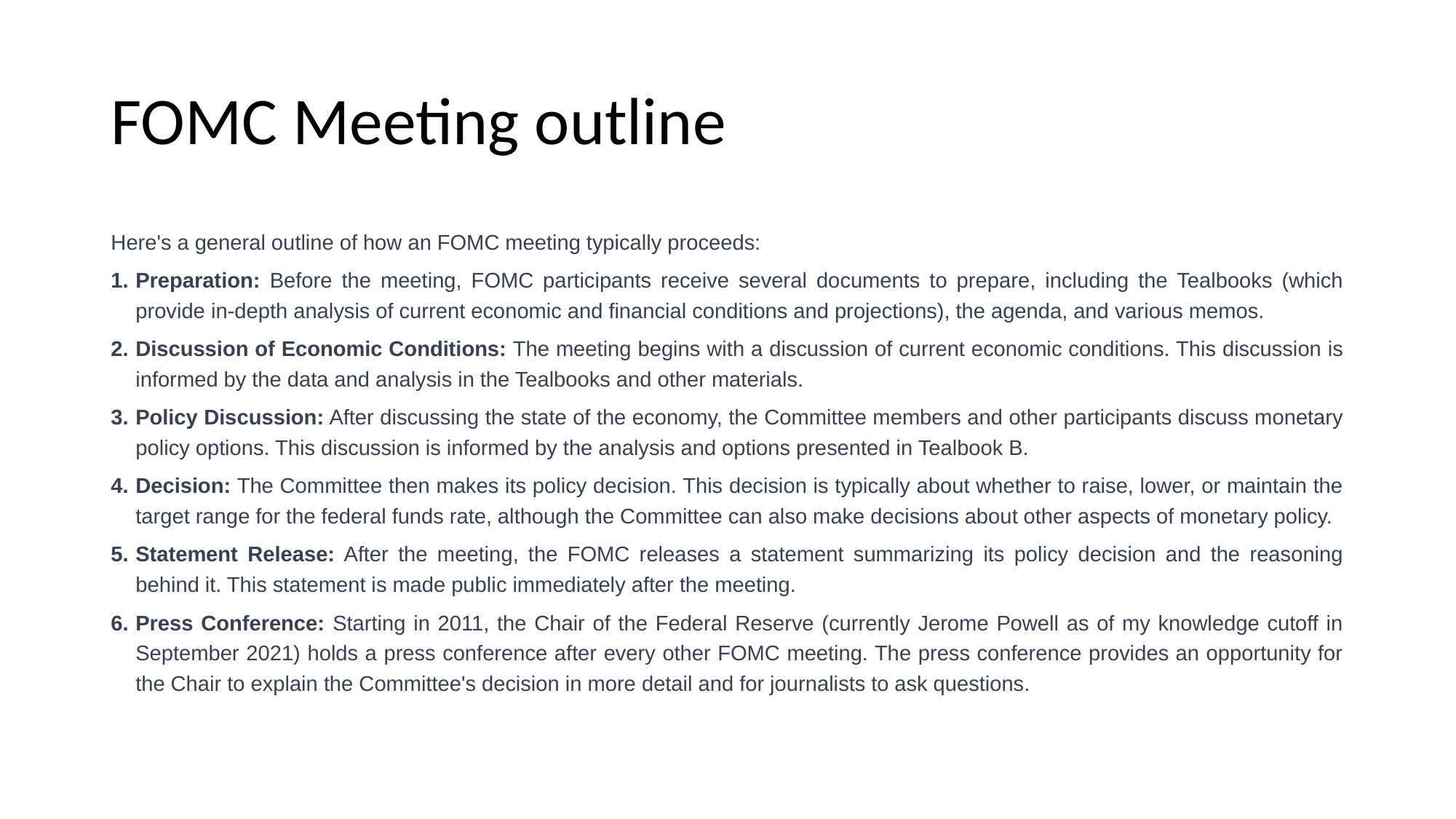

# FOMC Meeting outline
Here's a general outline of how an FOMC meeting typically proceeds:
Preparation: Before the meeting, FOMC participants receive several documents to prepare, including the Tealbooks (which provide in-depth analysis of current economic and financial conditions and projections), the agenda, and various memos.
Discussion of Economic Conditions: The meeting begins with a discussion of current economic conditions. This discussion is informed by the data and analysis in the Tealbooks and other materials.
Policy Discussion: After discussing the state of the economy, the Committee members and other participants discuss monetary policy options. This discussion is informed by the analysis and options presented in Tealbook B.
Decision: The Committee then makes its policy decision. This decision is typically about whether to raise, lower, or maintain the target range for the federal funds rate, although the Committee can also make decisions about other aspects of monetary policy.
Statement Release: After the meeting, the FOMC releases a statement summarizing its policy decision and the reasoning behind it. This statement is made public immediately after the meeting.
Press Conference: Starting in 2011, the Chair of the Federal Reserve (currently Jerome Powell as of my knowledge cutoff in September 2021) holds a press conference after every other FOMC meeting. The press conference provides an opportunity for the Chair to explain the Committee's decision in more detail and for journalists to ask questions.